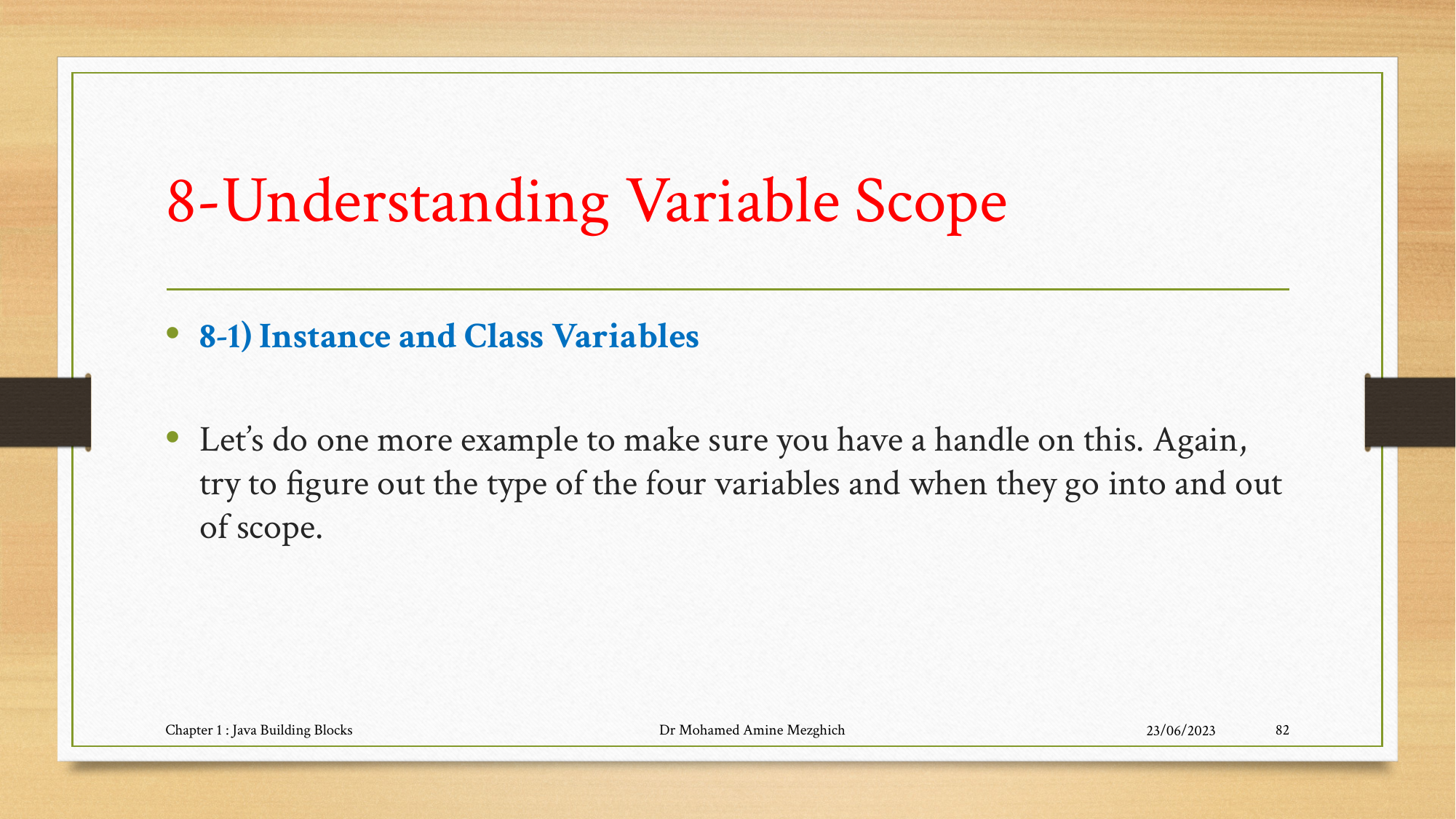

# 8-Understanding Variable Scope
8-1) Instance and Class Variables
Let’s do one more example to make sure you have a handle on this. Again, try to figure out the type of the four variables and when they go into and out of scope.
Chapter 1 : Java Building Blocks                                                                                         Dr Mohamed Amine Mezghich
23/06/2023
82